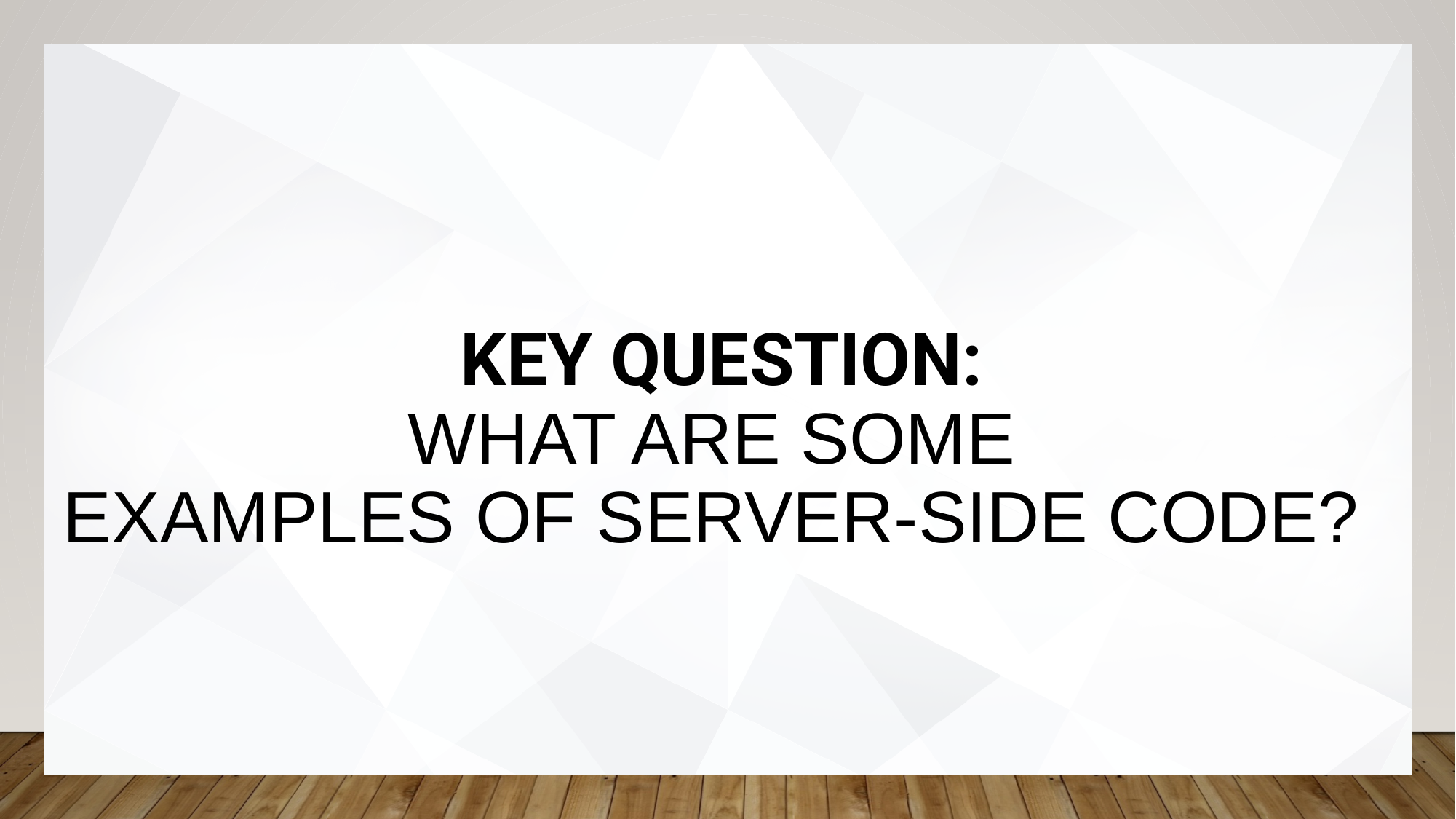

# Key Question:
What are Some
Examples of Server-Side Code?